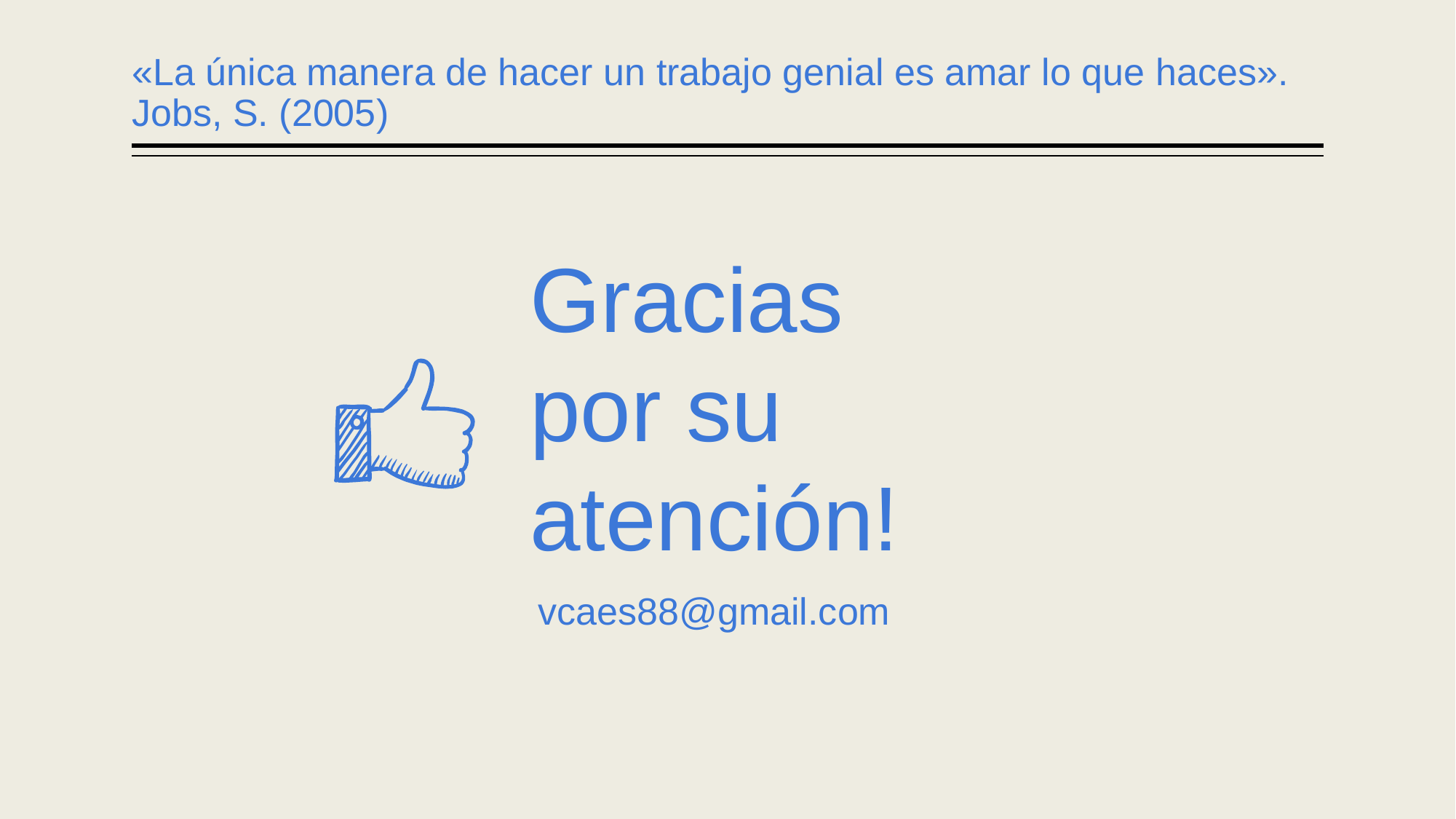

# «La única manera de hacer un trabajo genial es amar lo que haces». Jobs, S. (2005)
Gracias por su atención!

vcaes88@gmail.com